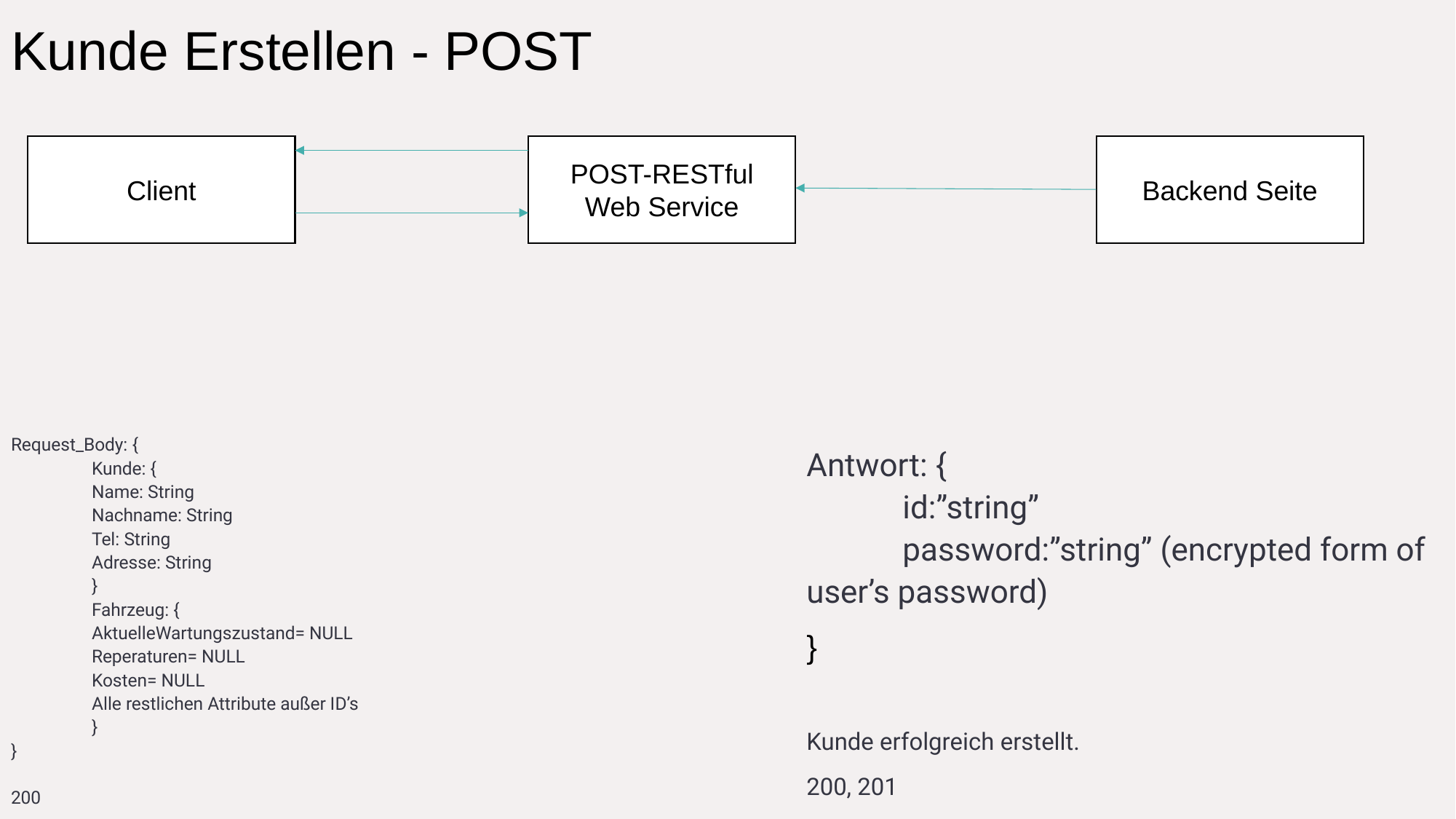

# Kunde Erstellen - POST
Client
POST-RESTful Web Service
Backend Seite
Request_Body: {
	Kunde: {
		Name: String
		Nachname: String
		Tel: String
		Adresse: String
	}
	Fahrzeug: {
		AktuelleWartungszustand= NULL
		Reperaturen= NULL
		Kosten= NULL
		Alle restlichen Attribute außer ID’s
	}
}

200

Antwort: {
	id:”string”
	password:”string” (encrypted form of user’s password)
}

Kunde erfolgreich erstellt.
200, 201